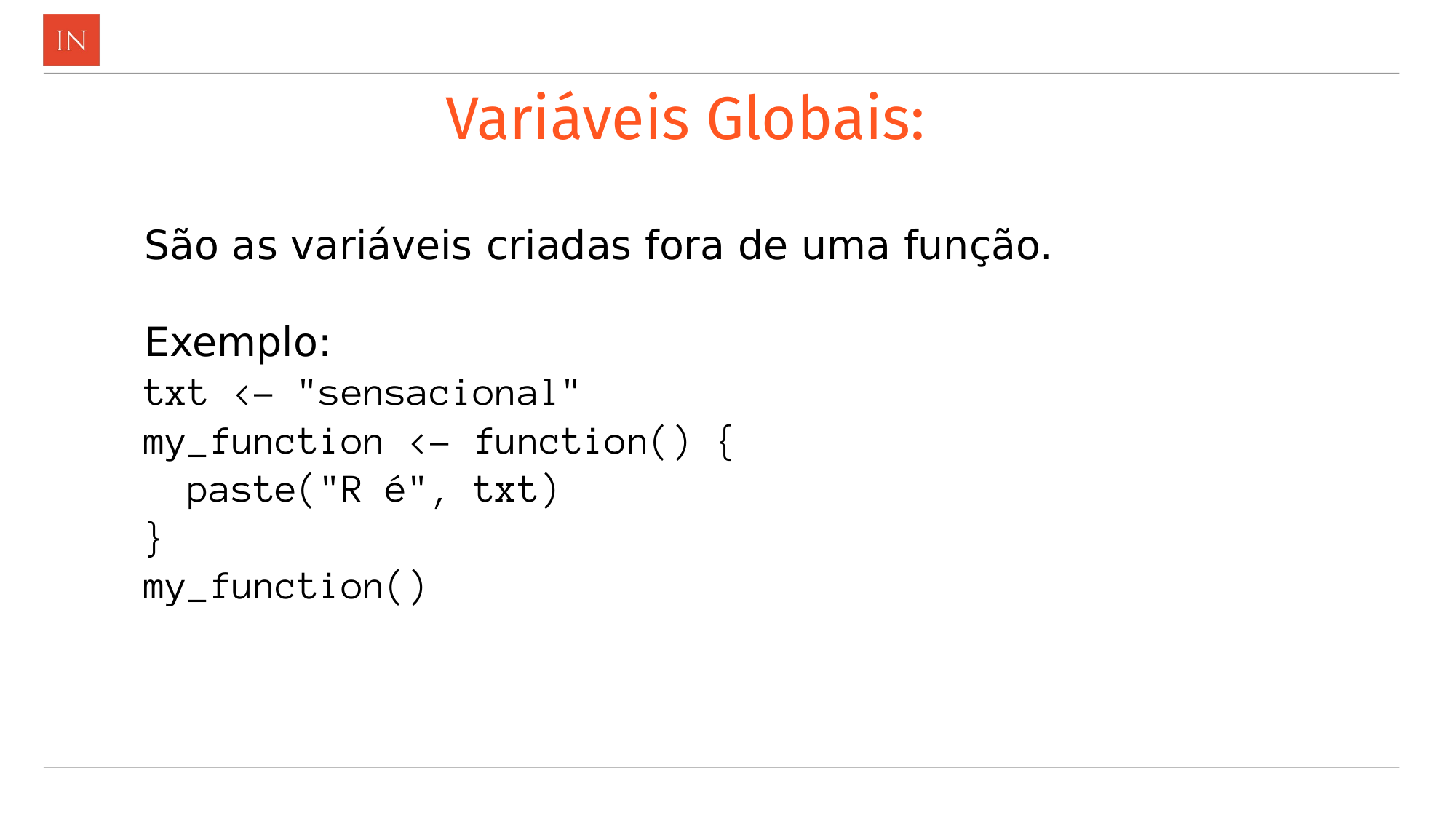

# Variáveis Globais:
São as variáveis ​​criadas fora de uma função.

Exemplo:
txt <- "sensacional"
my_function <- function() {
  paste("R é", txt)
}
my_function()